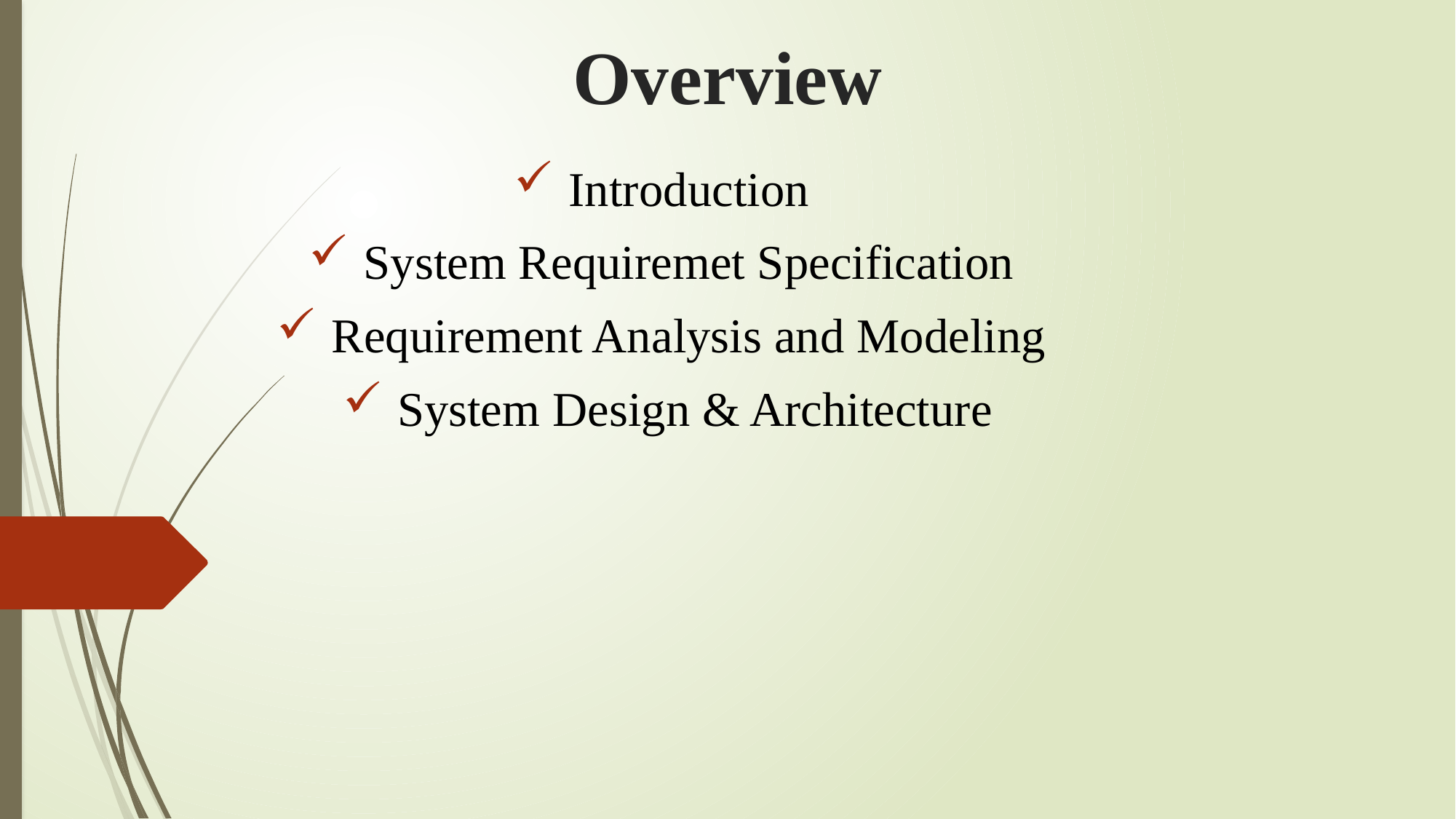

# Overview
Introduction
System Requiremet Specification
Requirement Analysis and Modeling
System Design & Architecture